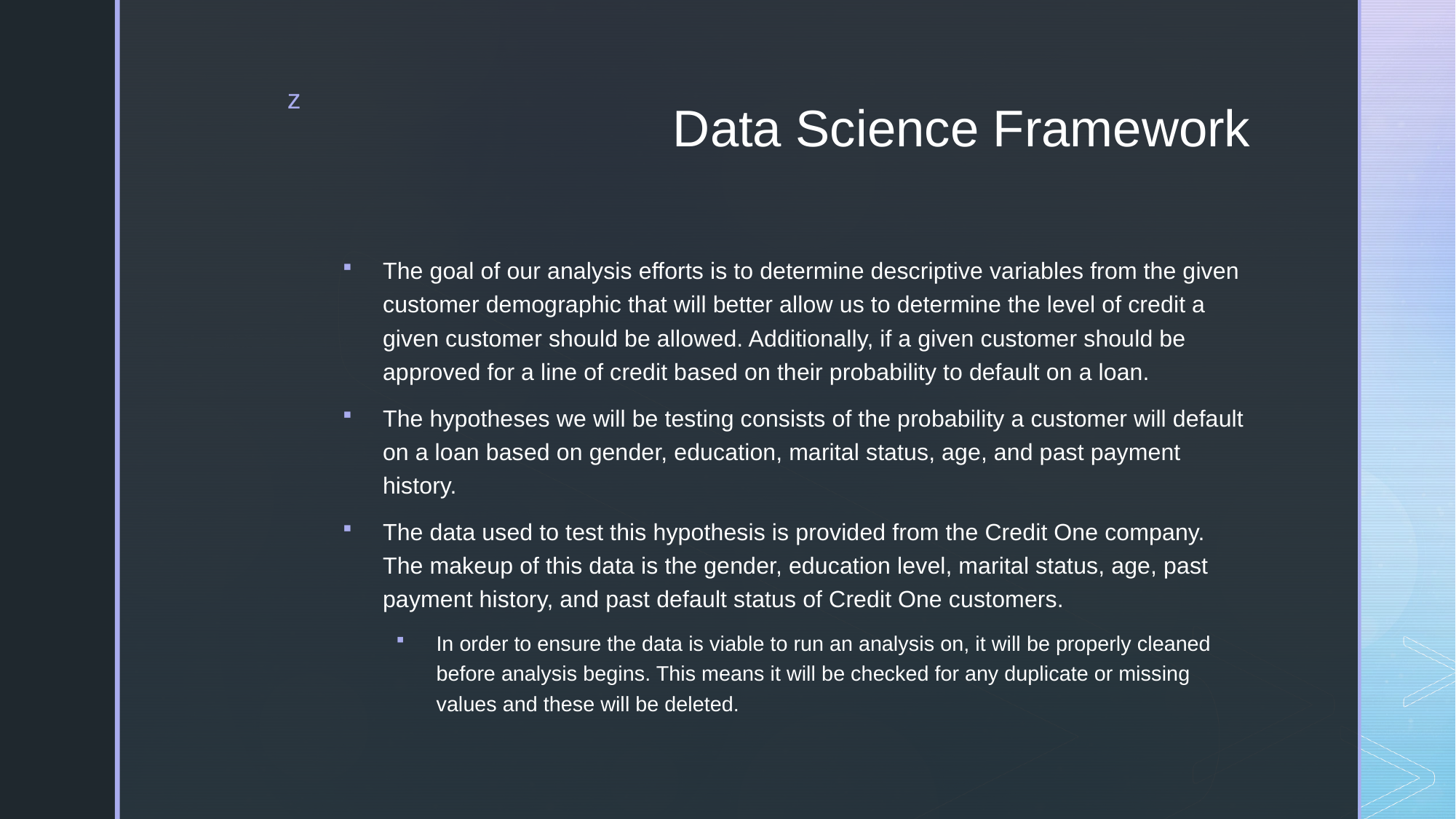

# Data Science Framework
The goal of our analysis efforts is to determine descriptive variables from the given customer demographic that will better allow us to determine the level of credit a given customer should be allowed. Additionally, if a given customer should be approved for a line of credit based on their probability to default on a loan.
The hypotheses we will be testing consists of the probability a customer will default on a loan based on gender, education, marital status, age, and past payment history.
The data used to test this hypothesis is provided from the Credit One company. The makeup of this data is the gender, education level, marital status, age, past payment history, and past default status of Credit One customers.
In order to ensure the data is viable to run an analysis on, it will be properly cleaned before analysis begins. This means it will be checked for any duplicate or missing values and these will be deleted.